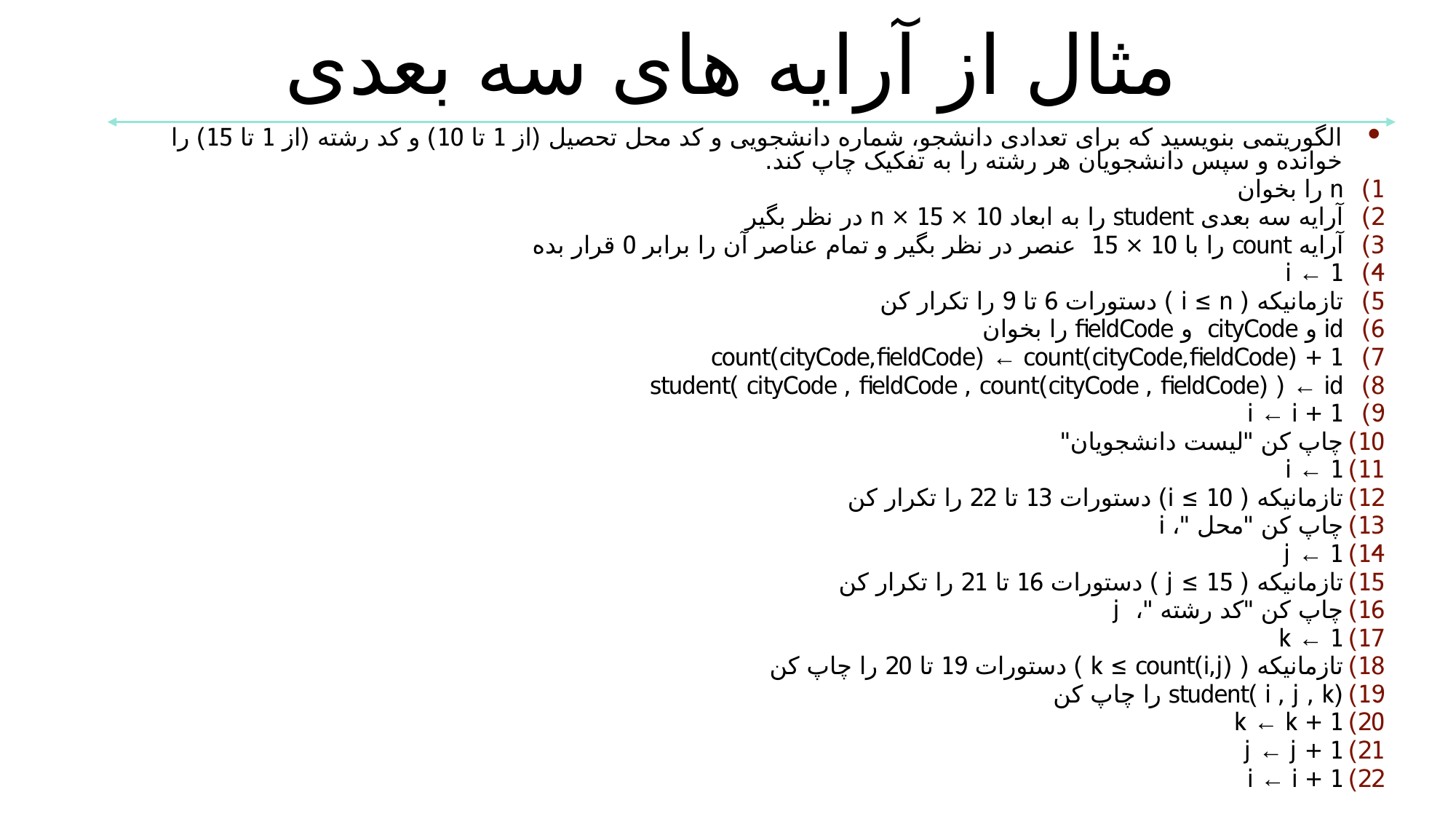

مثال از آرایه های سه بعدی
الگوریتمی بنویسید که برای تعدادی دانشجو، شماره دانشجویی و کد محل تحصیل (از 1 تا 10) و کد رشته (از 1 تا 15) را خوانده و سپس دانشجویان هر رشته را به تفکیک چاپ کند.
n را بخوان
آرایه سه بعدی student را به ابعاد 10 × 15 × n در نظر بگیر
آرایه count را با 10 × 15  عنصر در نظر بگیر و تمام عناصر آن را برابر 0 قرار بده
i ← 1
تازمانیکه ( i ≤ n ) دستورات 6 تا 9 را تکرار کن
id و cityCode  و fieldCode را بخوان
count(cityCode,fieldCode) ← count(cityCode,fieldCode) + 1
student( cityCode , fieldCode , count(cityCode , fieldCode) ) ← id
i ← i + 1
چاپ کن "لیست دانشجویان"
i ← 1
تازمانیکه ( i ≤ 10) دستورات 13 تا 22 را تکرار کن
چاپ کن "محل "، i
j ← 1
تازمانیکه ( j ≤ 15 ) دستورات 16 تا 21 را تکرار کن
چاپ کن "کد رشته "،  j
k ← 1
تازمانیکه ( k ≤ count(i,j) ) دستورات 19 تا 20 را چاپ کن
student( i , j , k) را چاپ کن
k ← k + 1
j ← j + 1
i ← i + 1